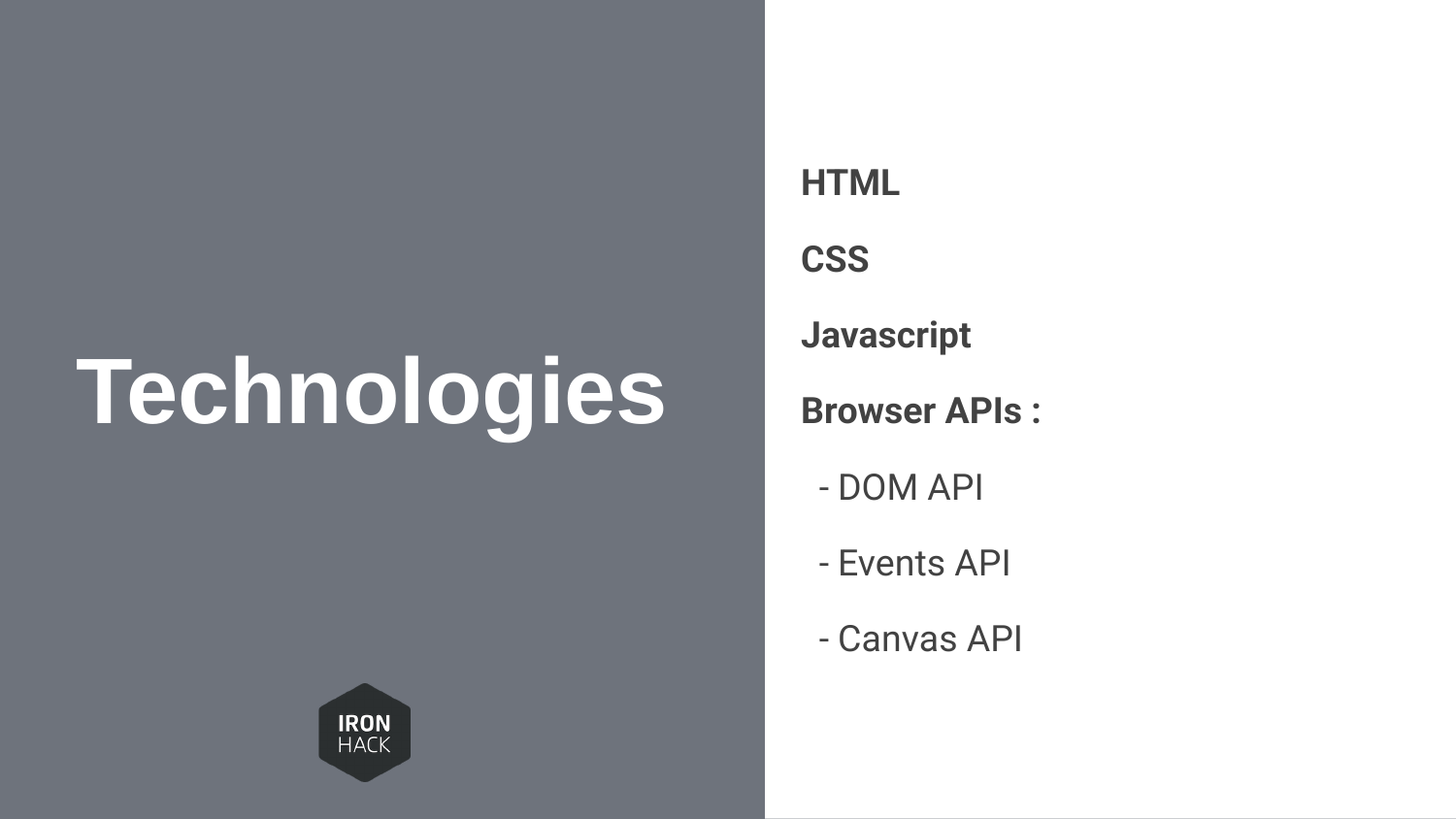

HTML
CSS
Javascript
Browser APIs :
  - DOM API
  - Events API
  - Canvas API
# Technologies